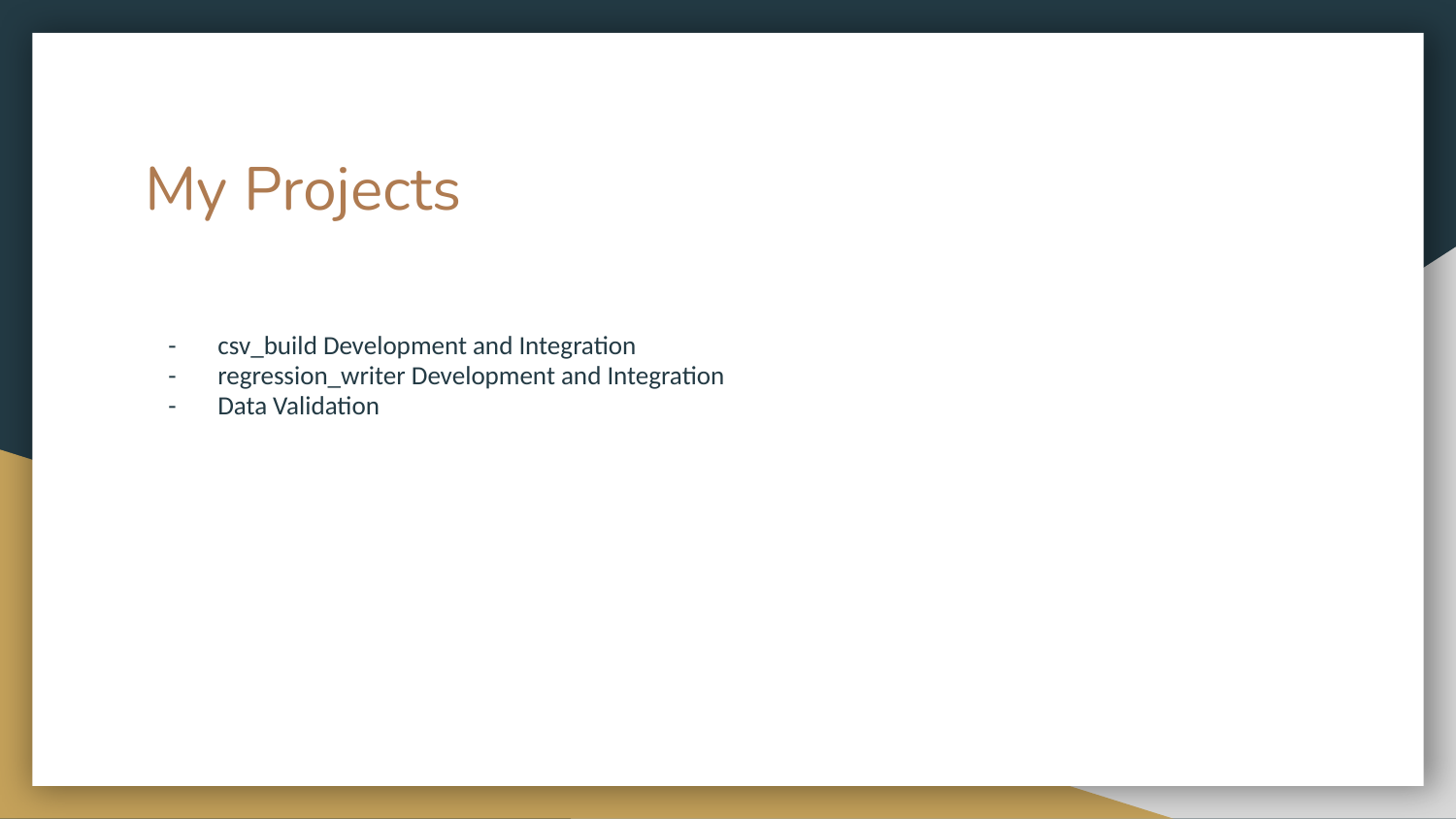

# My Projects
csv_build Development and Integration
regression_writer Development and Integration
Data Validation